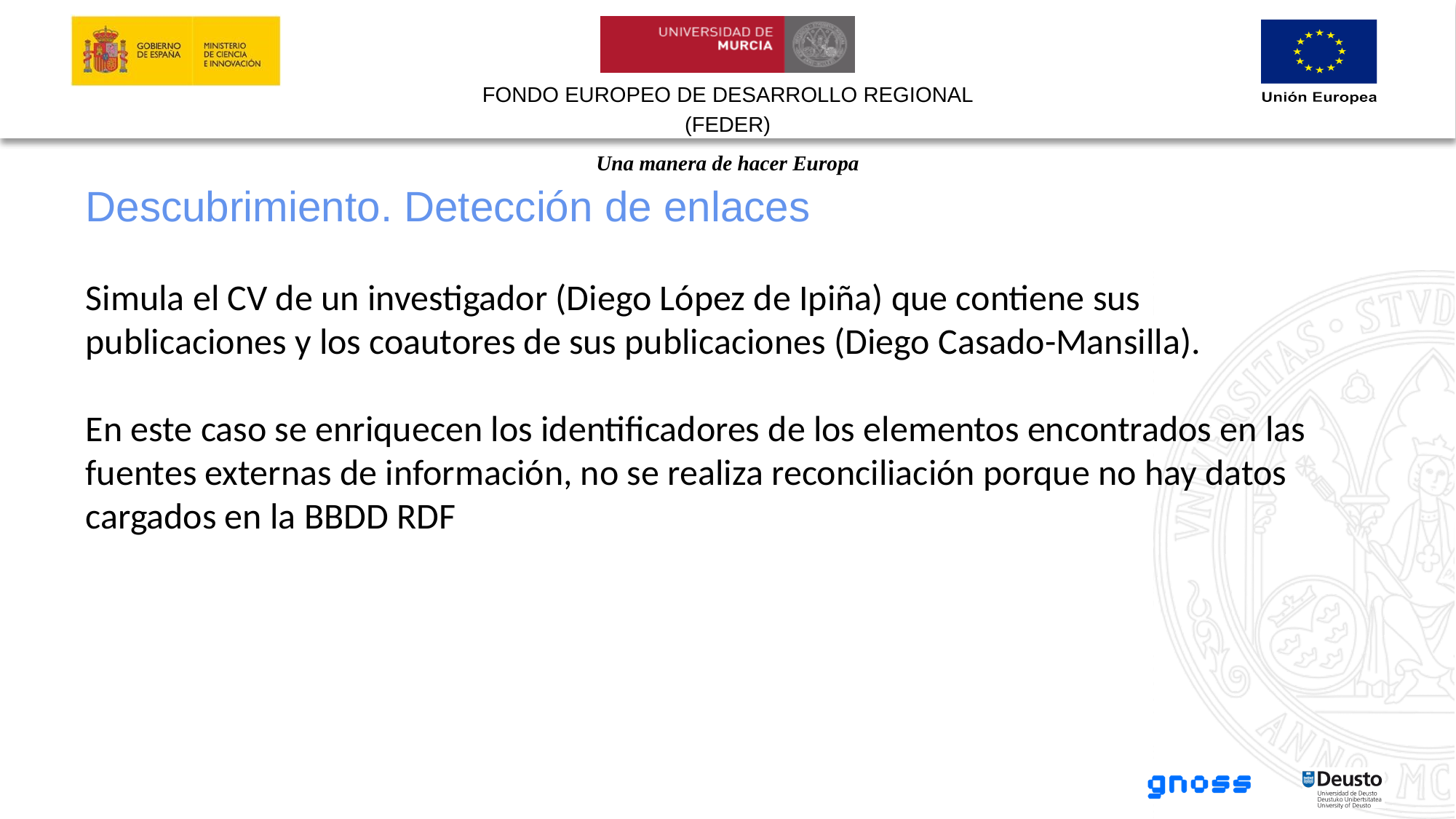

Descubrimiento. Detección de enlaces

Simula el CV de un investigador (Diego López de Ipiña) que contiene sus publicaciones y los coautores de sus publicaciones (Diego Casado-Mansilla).

En este caso se enriquecen los identificadores de los elementos encontrados en las fuentes externas de información, no se realiza reconciliación porque no hay datos cargados en la BBDD RDF